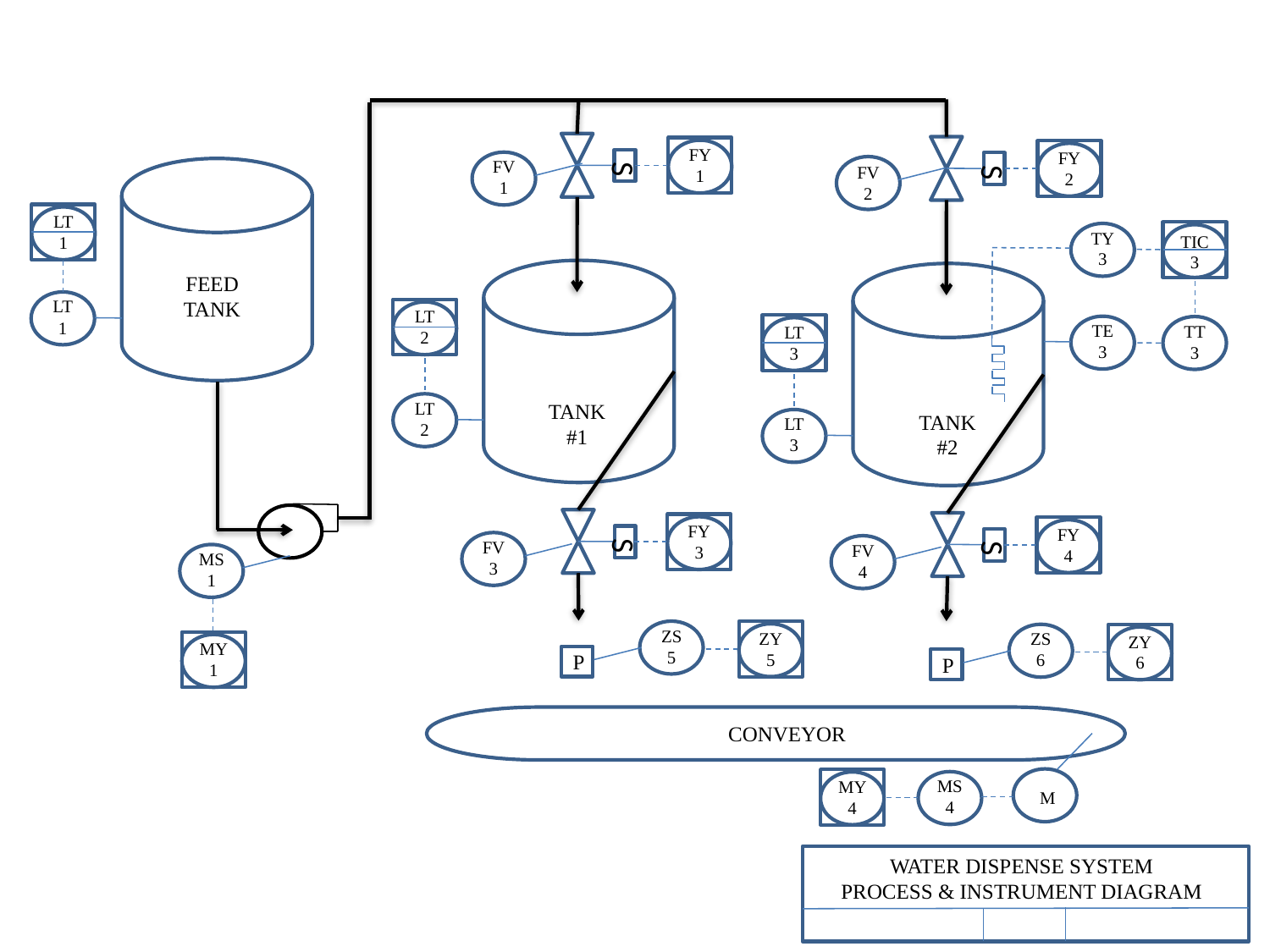

S

S

FY
1

FY
2

FV
1

FV
2

LT
1

TY
3

TIC
3

FEED
TANK
LT
1

LT
2

TE
3

TT
3

LT
3

LT
2

TANK
#1
TANK
#2
LT
3

S

S
FY
3

FY
4

FV
3

FV
4

MS
1

ZS
5

ZY
5

ZS
6

ZY
6

MY
1

P
P

CONVEYOR

M
MS
4

MY
4

WATER DISPENSE SYSTEM
PROCESS & INSTRUMENT DIAGRAM